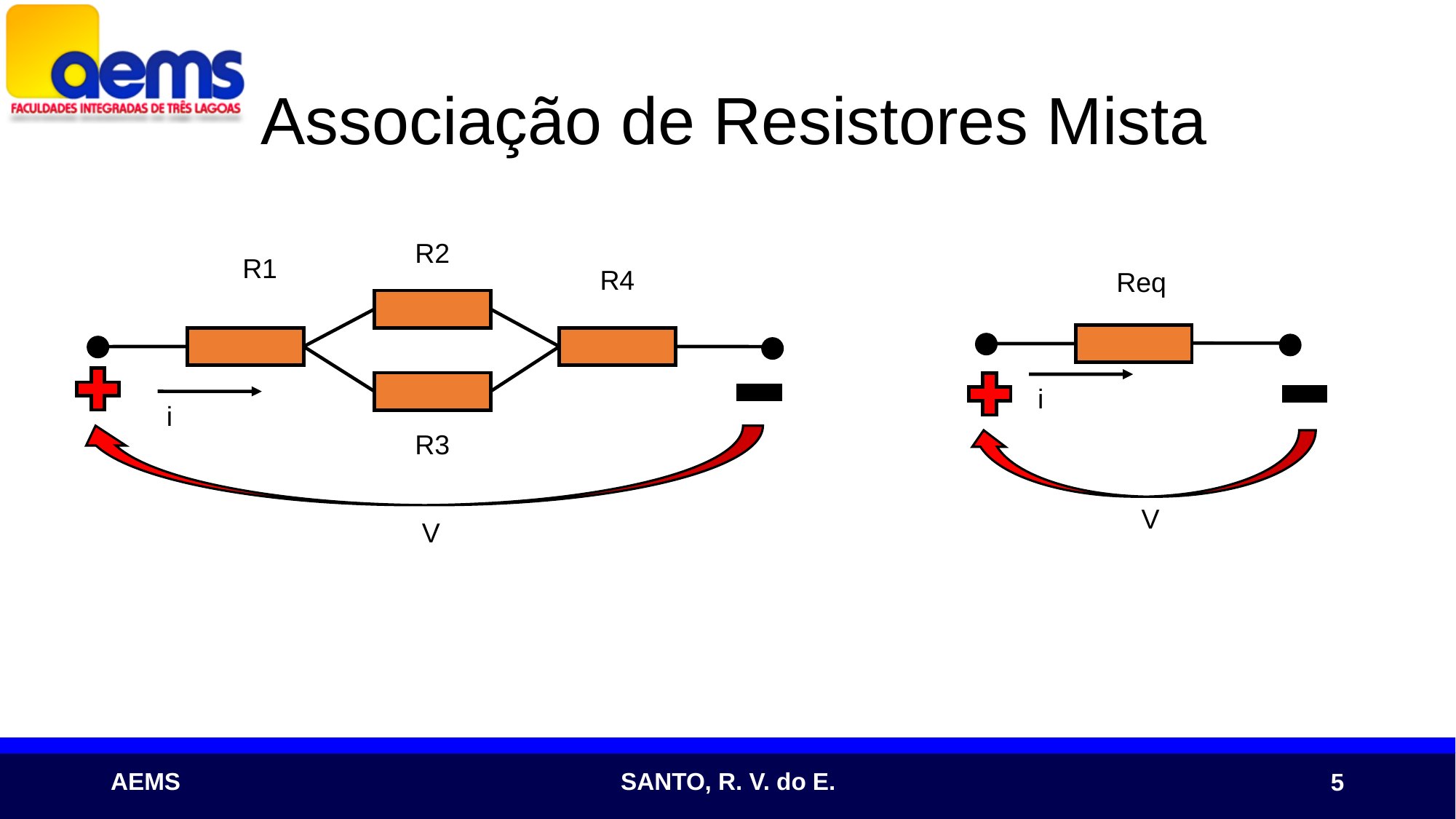

5
# Associação de Resistores Mista
R2
R1
R4
Req

i
i
R3

V
V